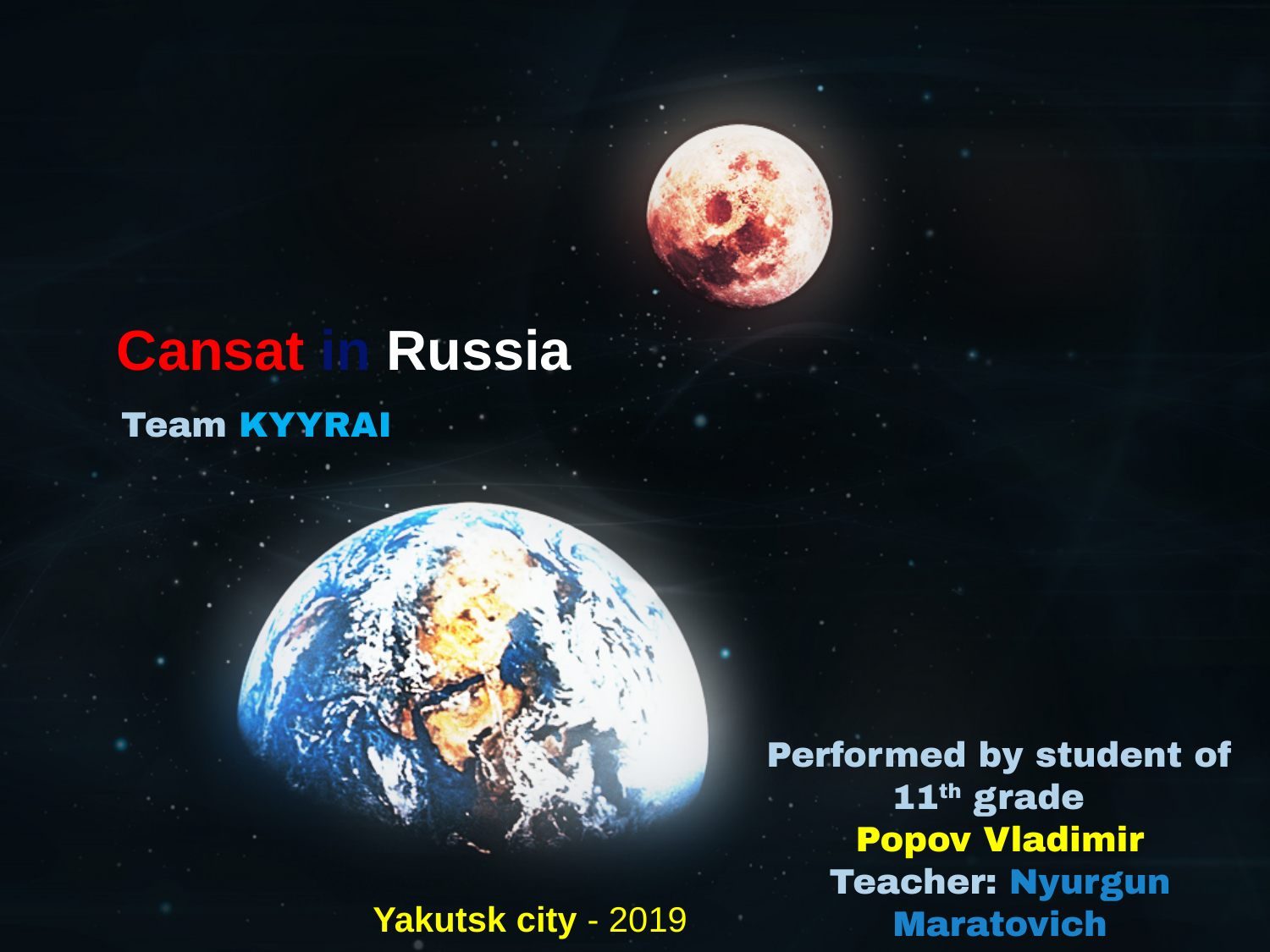

# Cansat in Russia
Team KYYRAI
Performed by student of 11th grade
Popov Vladimir
Teacher: Nyurgun Maratovich
Yakutsk city - 2019